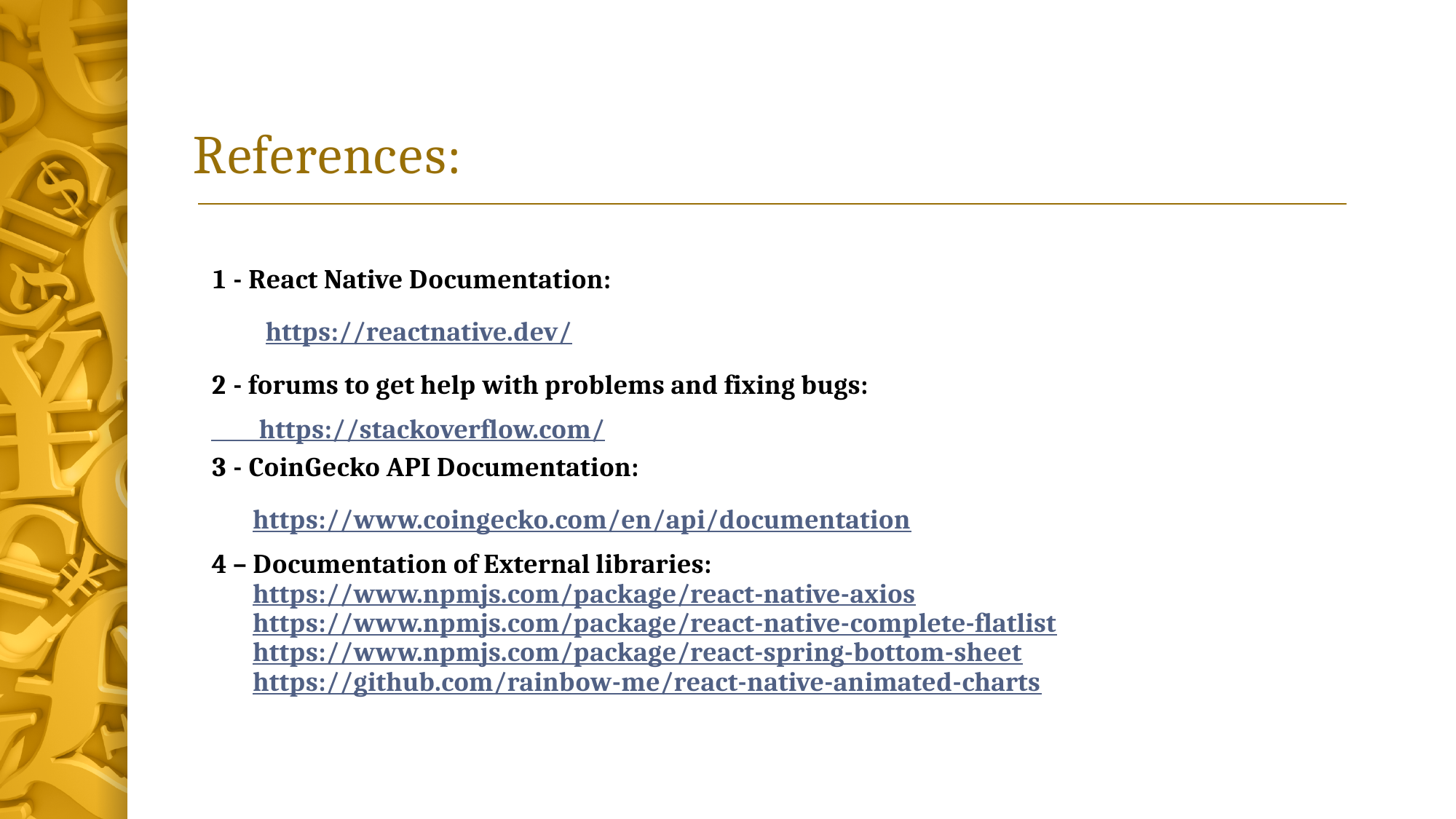

# References:
1 - React Native Documentation:
https://reactnative.dev/
2 - forums to get help with problems and fixing bugs:
        https://stackoverflow.com/
3 - CoinGecko API Documentation:
       https://www.coingecko.com/en/api/documentation
4 – Documentation of External libraries:
       https://www.npmjs.com/package/react-native-axios
       https://www.npmjs.com/package/react-native-complete-flatlist
       https://www.npmjs.com/package/react-spring-bottom-sheet
       https://github.com/rainbow-me/react-native-animated-charts